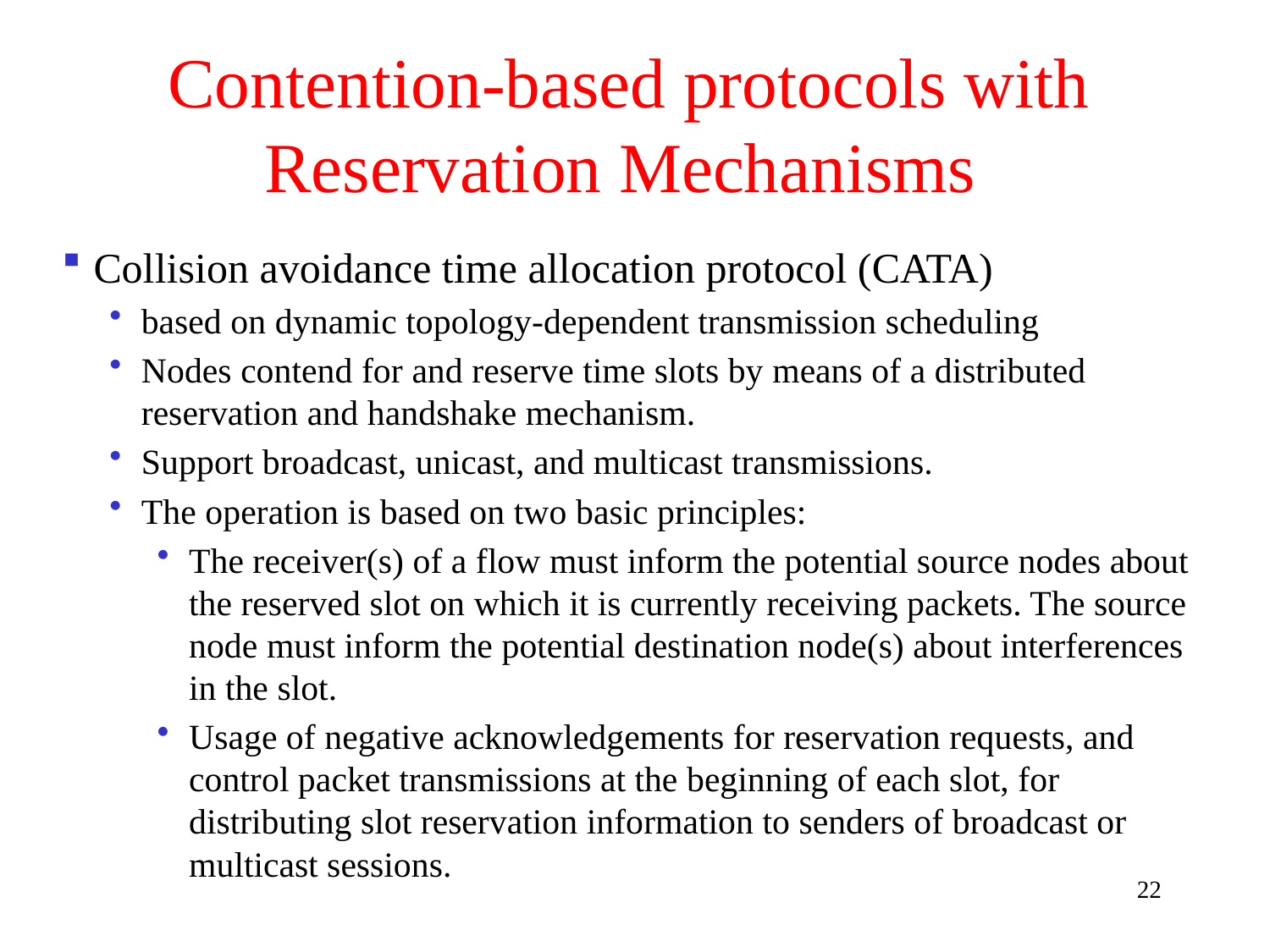

# Contention-based protocols with Reservation Mechanisms
Collision avoidance time allocation protocol (CATA)
based on dynamic topology-dependent transmission scheduling
Nodes contend for and reserve time slots by means of a distributed reservation and handshake mechanism.
Support broadcast, unicast, and multicast transmissions.
The operation is based on two basic principles:
The receiver(s) of a flow must inform the potential source nodes about the reserved slot on which it is currently receiving packets. The source node must inform the potential destination node(s) about interferences in the slot.
Usage of negative acknowledgements for reservation requests, and control packet transmissions at the beginning of each slot, for distributing slot reservation information to senders of broadcast or multicast sessions.

22